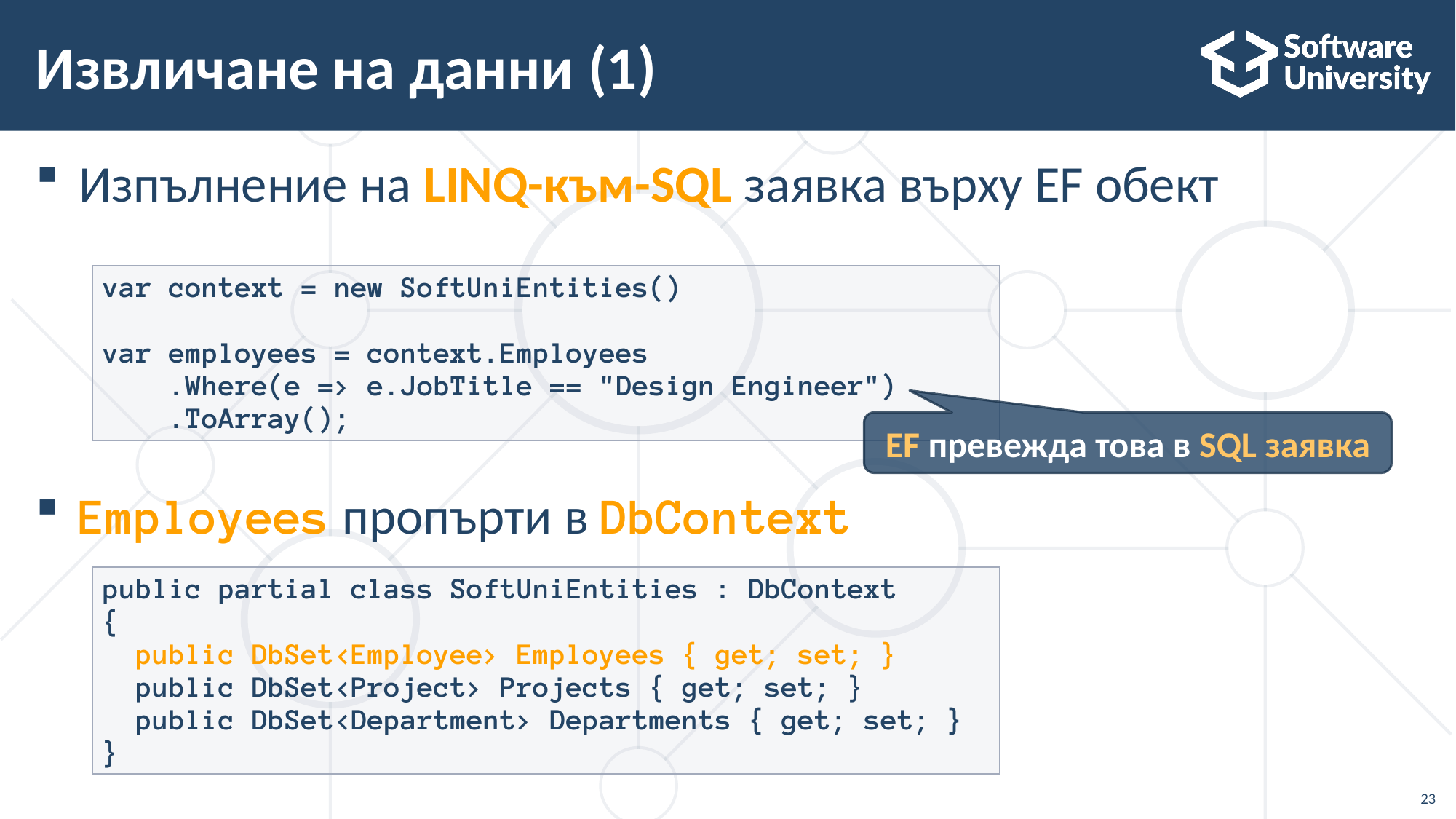

# Извличане на данни (1)
Изпълнение на LINQ-към-SQL заявка върху EF обект

Employees пропърти в DbContext
var context = new SoftUniEntities()

var employees = context.Employees
    .Where(e => e.JobTitle == "Design Engineer")
    .ToArray();
EF превежда това в SQL заявка
public partial class SoftUniEntities : DbContext
{
  public DbSet<Employee> Employees { get; set; }
  public DbSet<Project> Projects { get; set; }
  public DbSet<Department> Departments { get; set; }
}
23